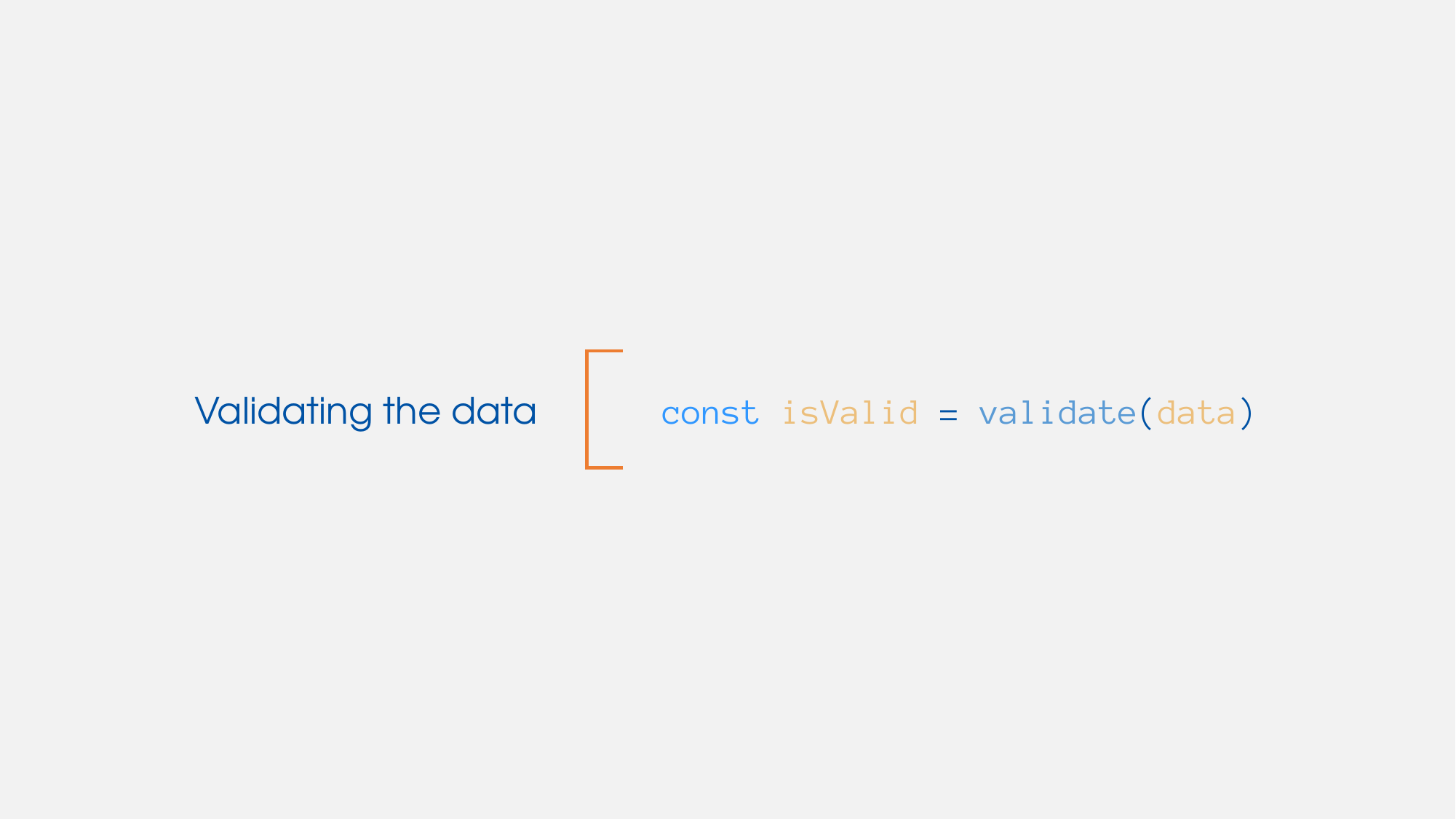

Validating the data
const isValid = validate(data)